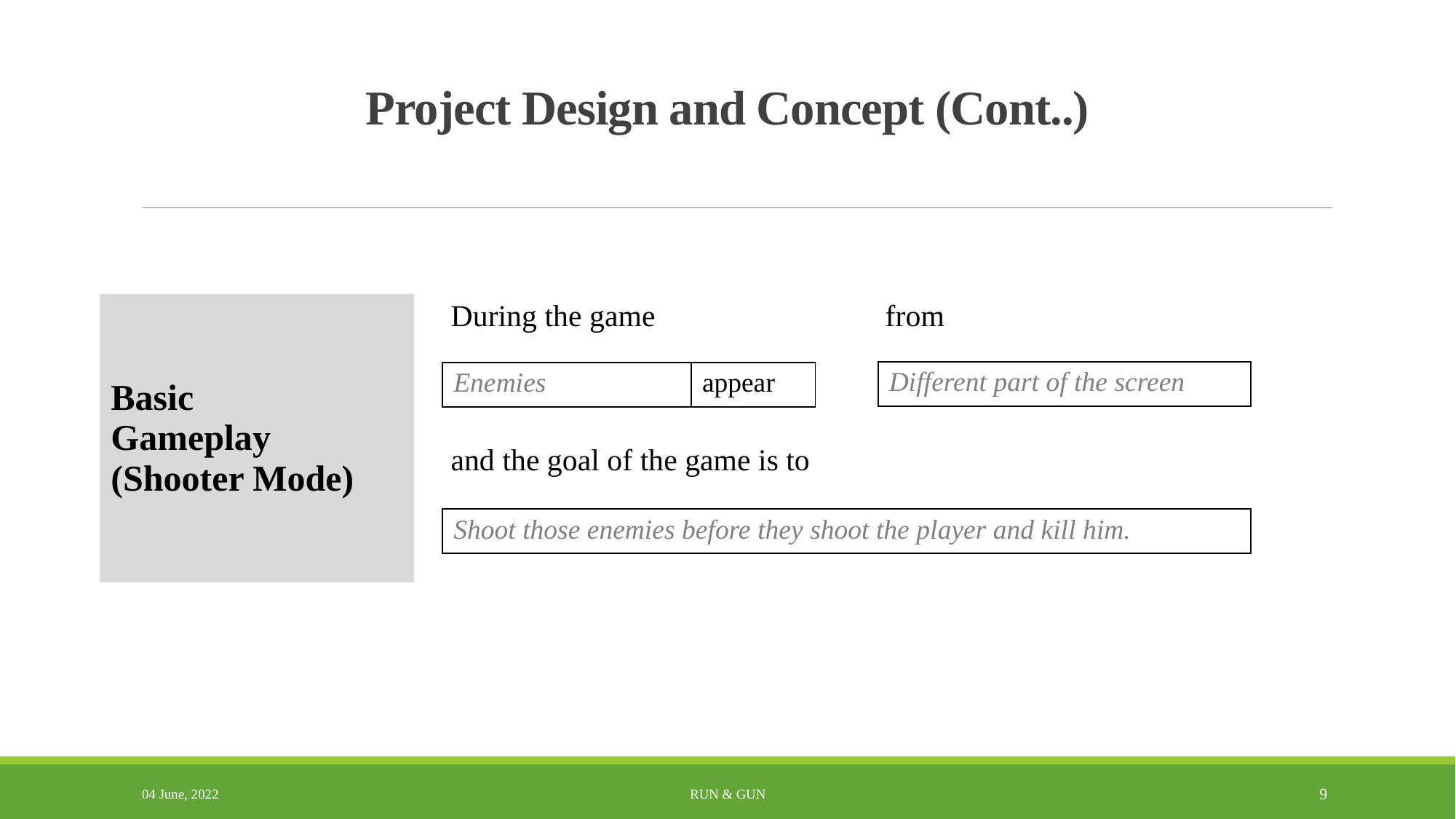

# Project Design and Concept (Cont..)
| Basic Gameplay (Shooter Mode) |  | During the game | from |
| --- | --- | --- | --- |
|  |  | and the goal of the game is to | Makes the player |
| Different part of the screen |
| --- |
| Enemies | appear |
| --- | --- |
| Shoot those enemies before they shoot the player and kill him. |
| --- |
04 June, 2022
Run & Gun
9